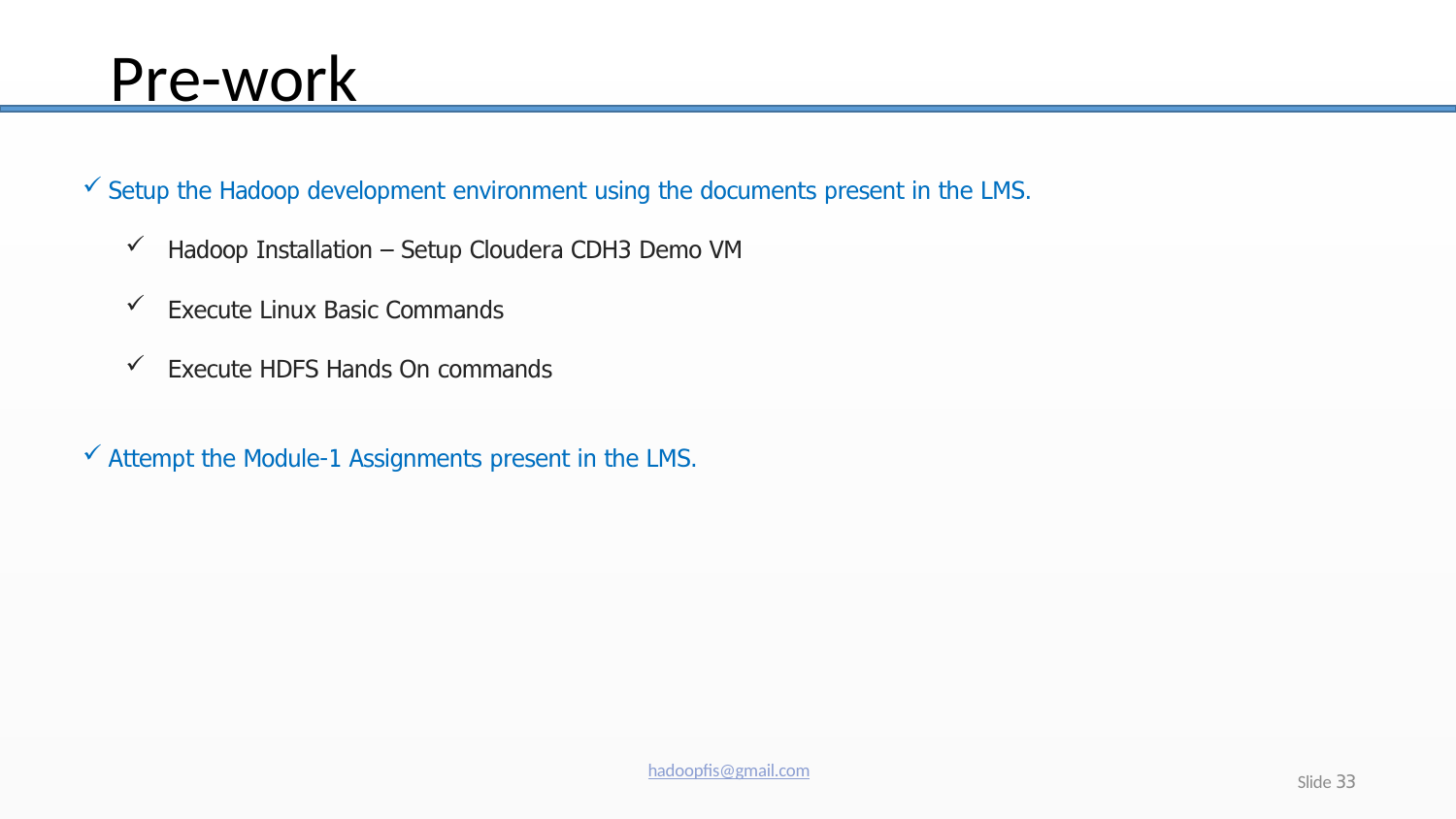

# Pre-work

Setup the Hadoop development environment using the documents present in the LMS.

Hadoop Installation – Setup Cloudera CDH3 Demo VM

Execute Linux Basic Commands

Execute HDFS Hands On commands

Attempt the Module-1 Assignments present in the LMS.
hadoopfis@gmail.com

Slide 33